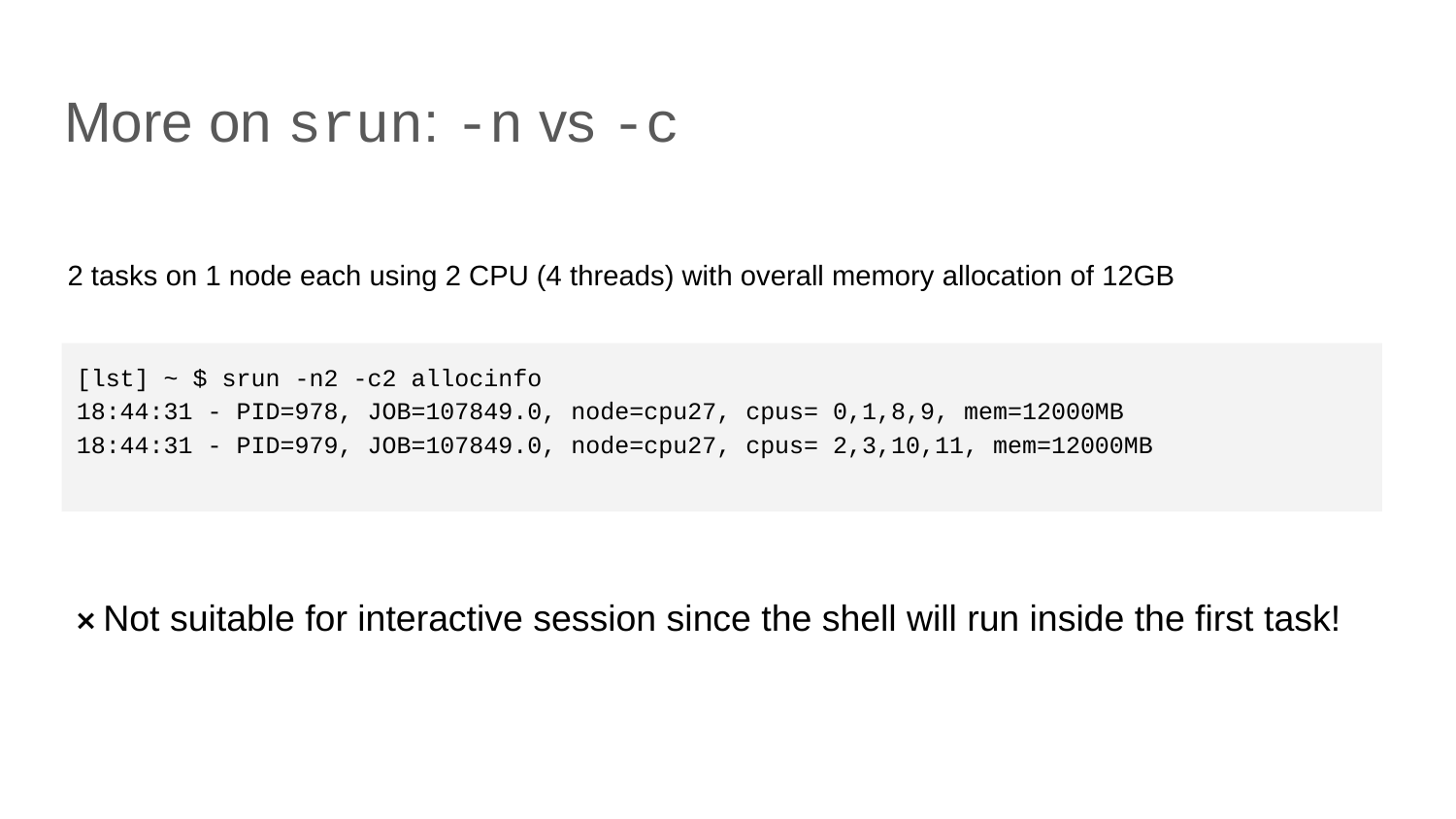

# More on srun: -n vs -c
2 tasks on 1 node each using 2 CPU (4 threads) with overall memory allocation of 12GB
[lst] ~ $ srun -n2 -c2 allocinfo
18:44:31 - PID=978, JOB=107849.0, node=cpu27, cpus= 0,1,8,9, mem=12000MB
18:44:31 - PID=979, JOB=107849.0, node=cpu27, cpus= 2,3,10,11, mem=12000MB

❌ Not suitable for interactive session since the shell will run inside the first task!